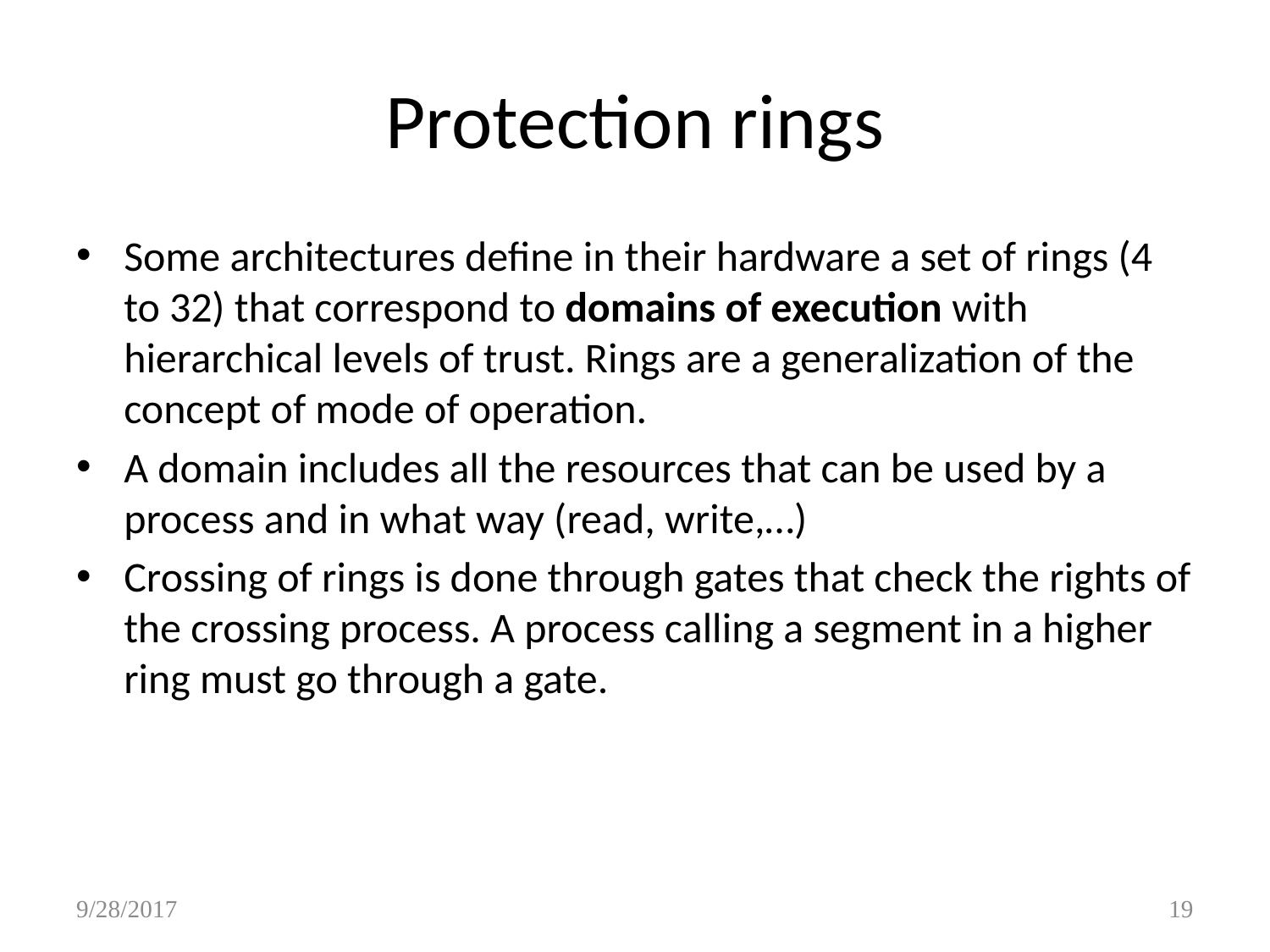

Protection rings
Some architectures define in their hardware a set of rings (4 to 32) that correspond to domains of execution with hierarchical levels of trust. Rings are a generalization of the concept of mode of operation.
A domain includes all the resources that can be used by a process and in what way (read, write,…)
Crossing of rings is done through gates that check the rights of the crossing process. A process calling a segment in a higher ring must go through a gate.

9/28/2017
19